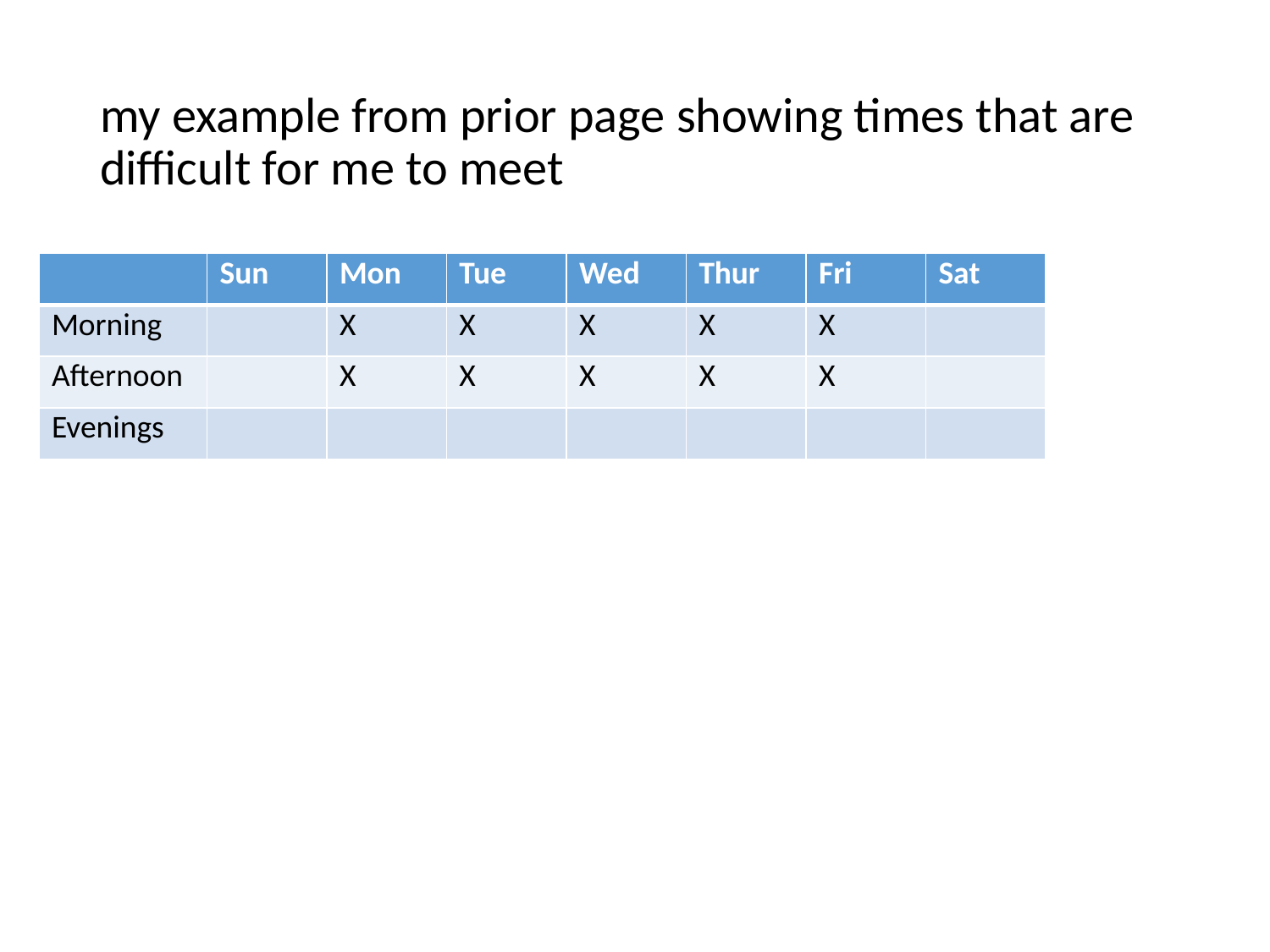

# my example from prior page showing times that are difficult for me to meet
|  | Sun | Mon | Tue | Wed | Thur | Fri | Sat |
| --- | --- | --- | --- | --- | --- | --- | --- |
| Morning |  | X | X | X | X | X |  |
| Afternoon |  | X | X | X | X | X |  |
| Evenings |  |  |  |  |  |  |  |